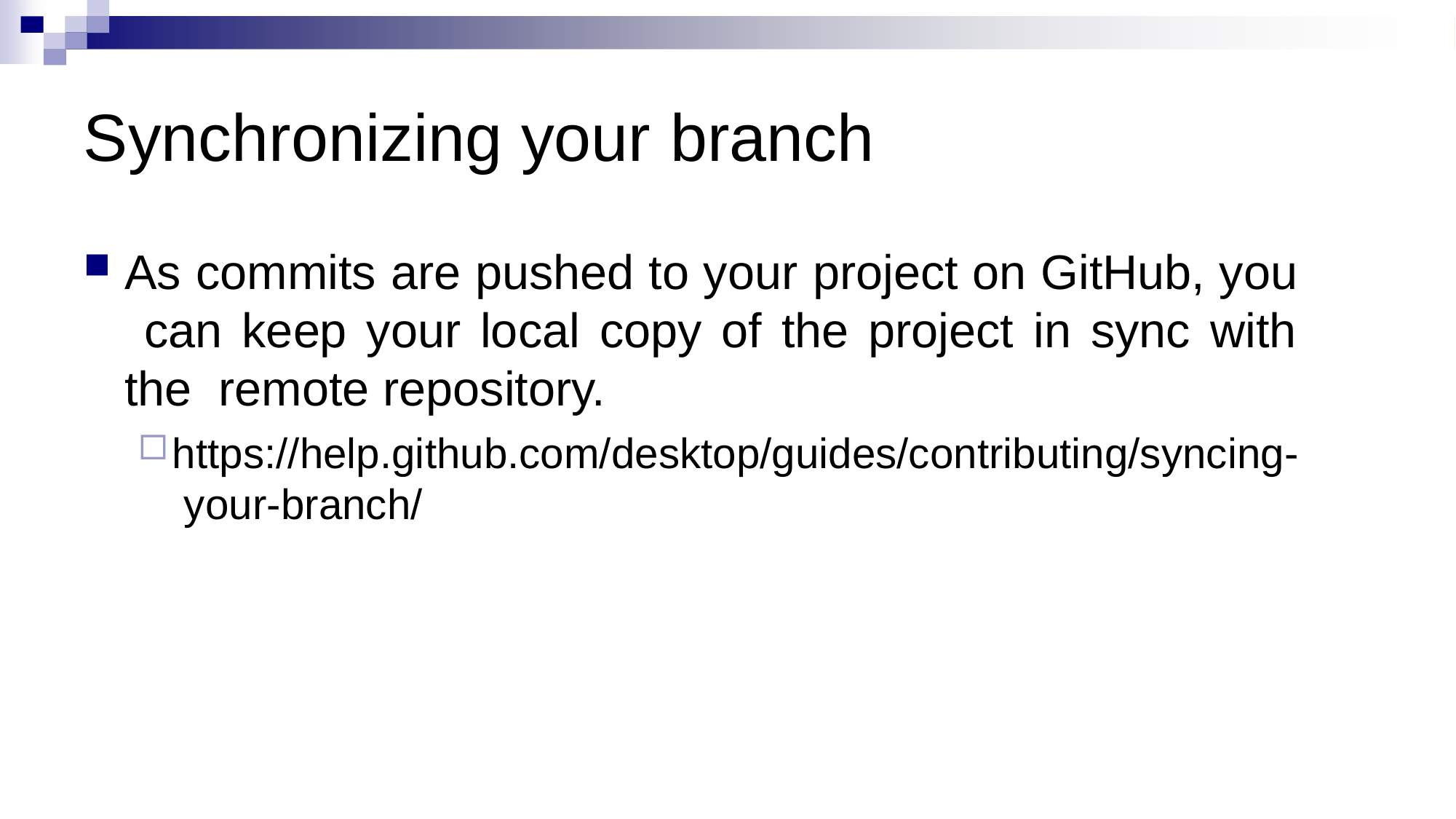

# Synchronizing your branch
As commits are pushed to your project on GitHub, you  can keep your local copy of the project in sync with the  remote repository.
https://help.github.com/desktop/guides/contributing/syncing-  your-branch/